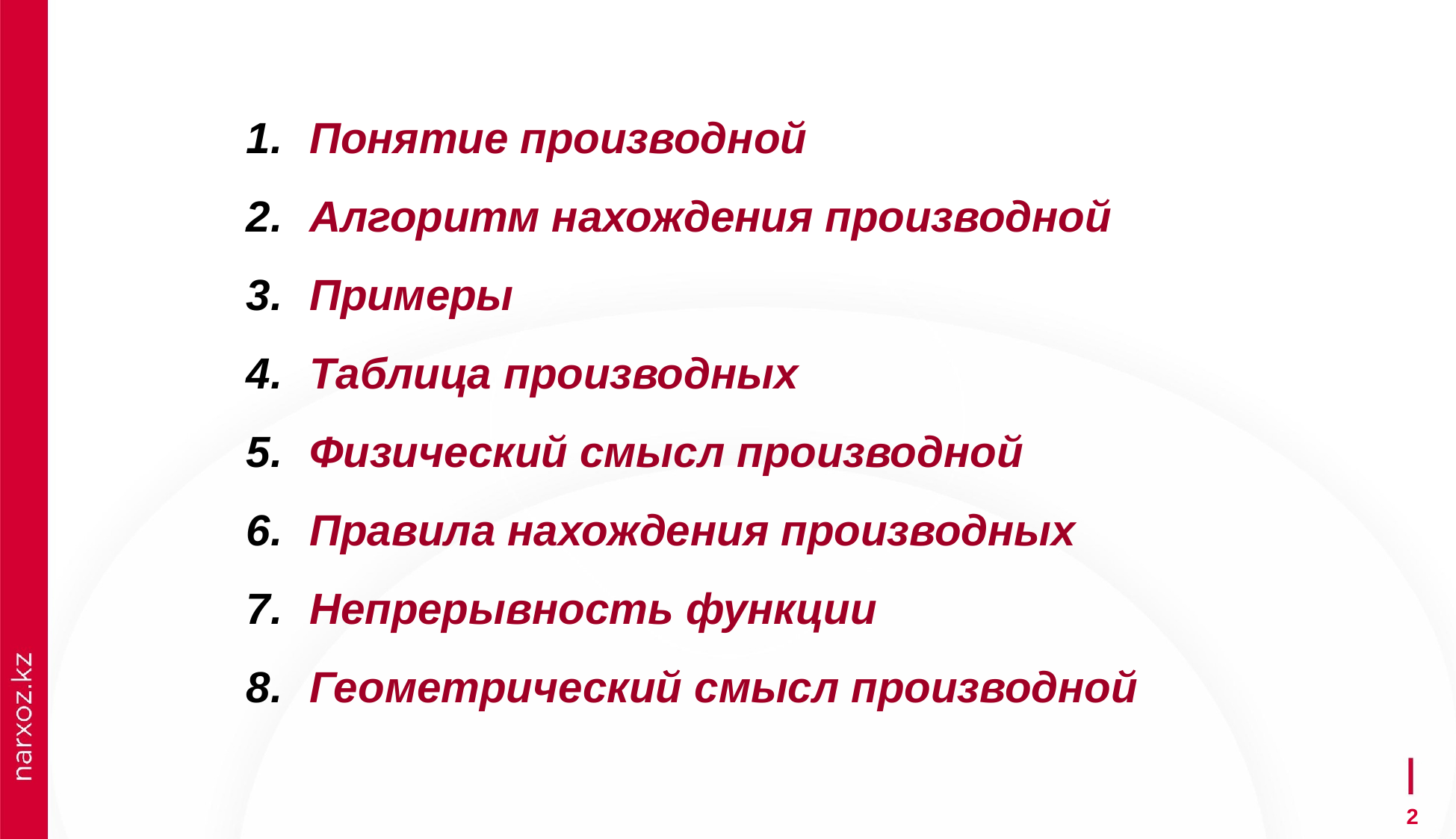

Понятие производной
Алгоритм нахождения производной
Примеры
Таблица производных
Физический смысл производной
Правила нахождения производных
Непрерывность функции
Геометрический смысл производной
2